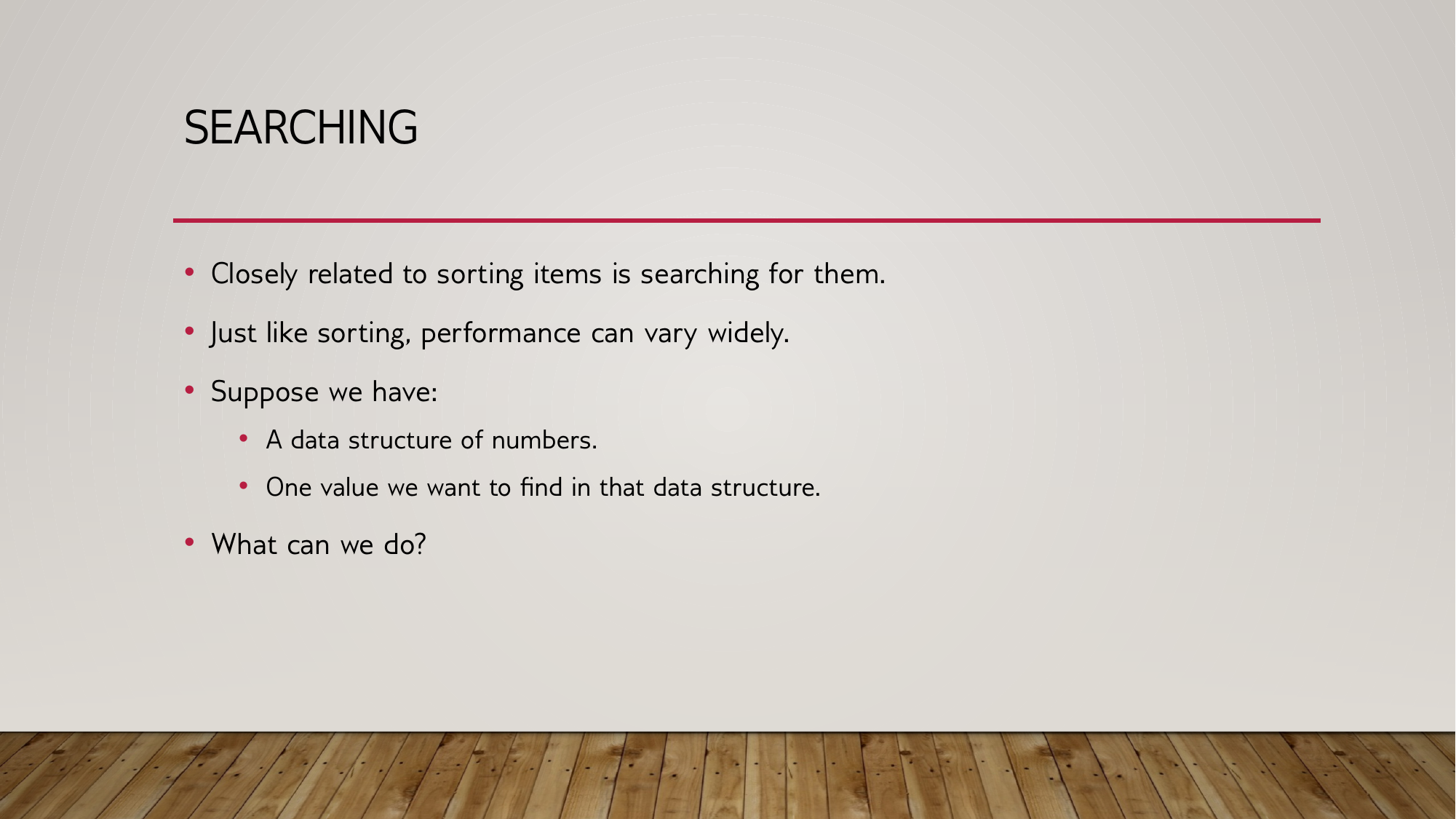

# Searching
Closely related to sorting items is searching for them.
Just like sorting, performance can vary widely.
Suppose we have:
A data structure of numbers.
One value we want to find in that data structure.
What can we do?